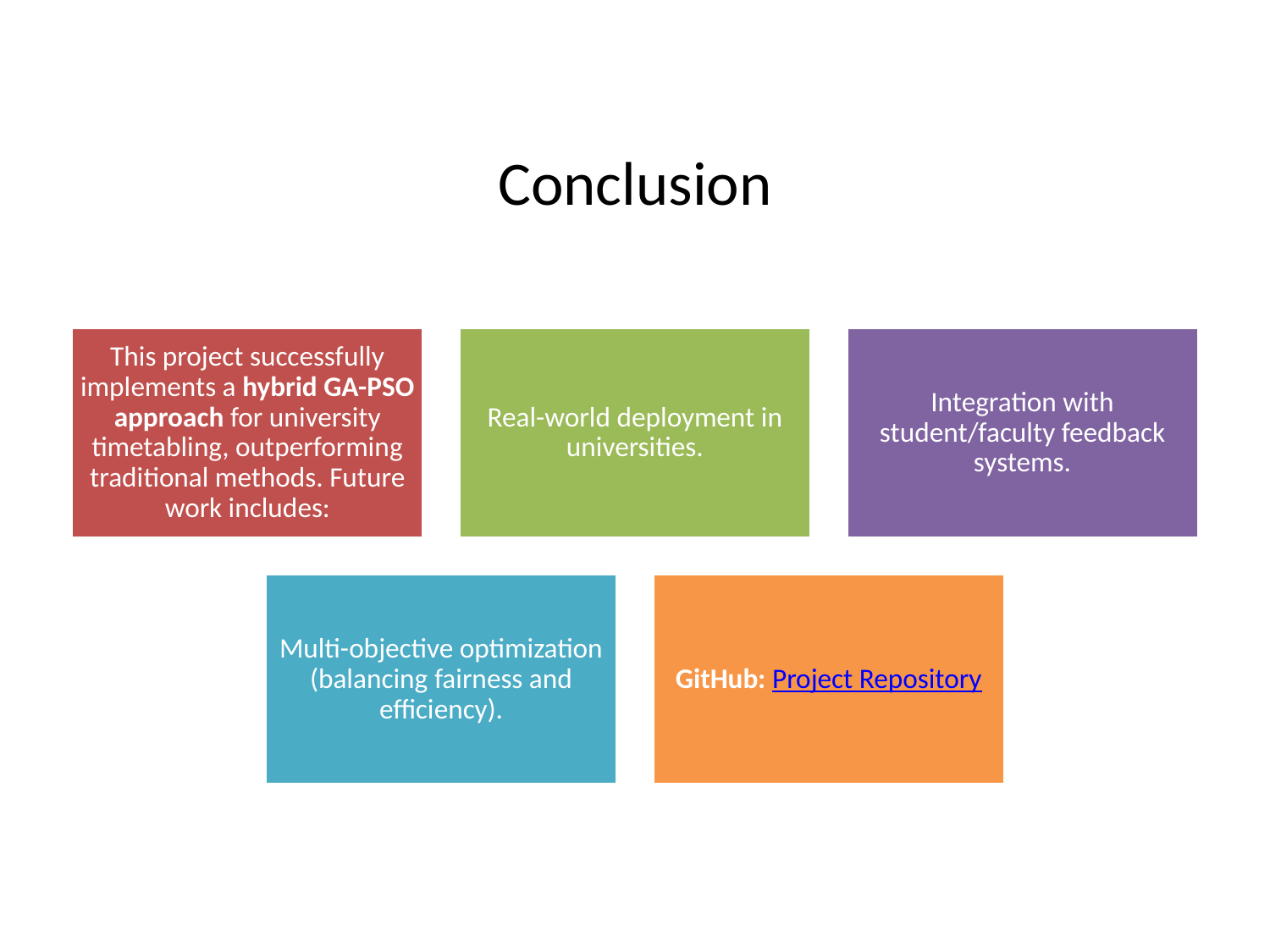

# Conclusion
This project successfully implements a hybrid GA-PSO approach for university timetabling, outperforming traditional methods. Future work includes:
Real-world deployment in universities.
Integration with student/faculty feedback systems.
Multi-objective optimization (balancing fairness and efficiency).
GitHub: Project Repository